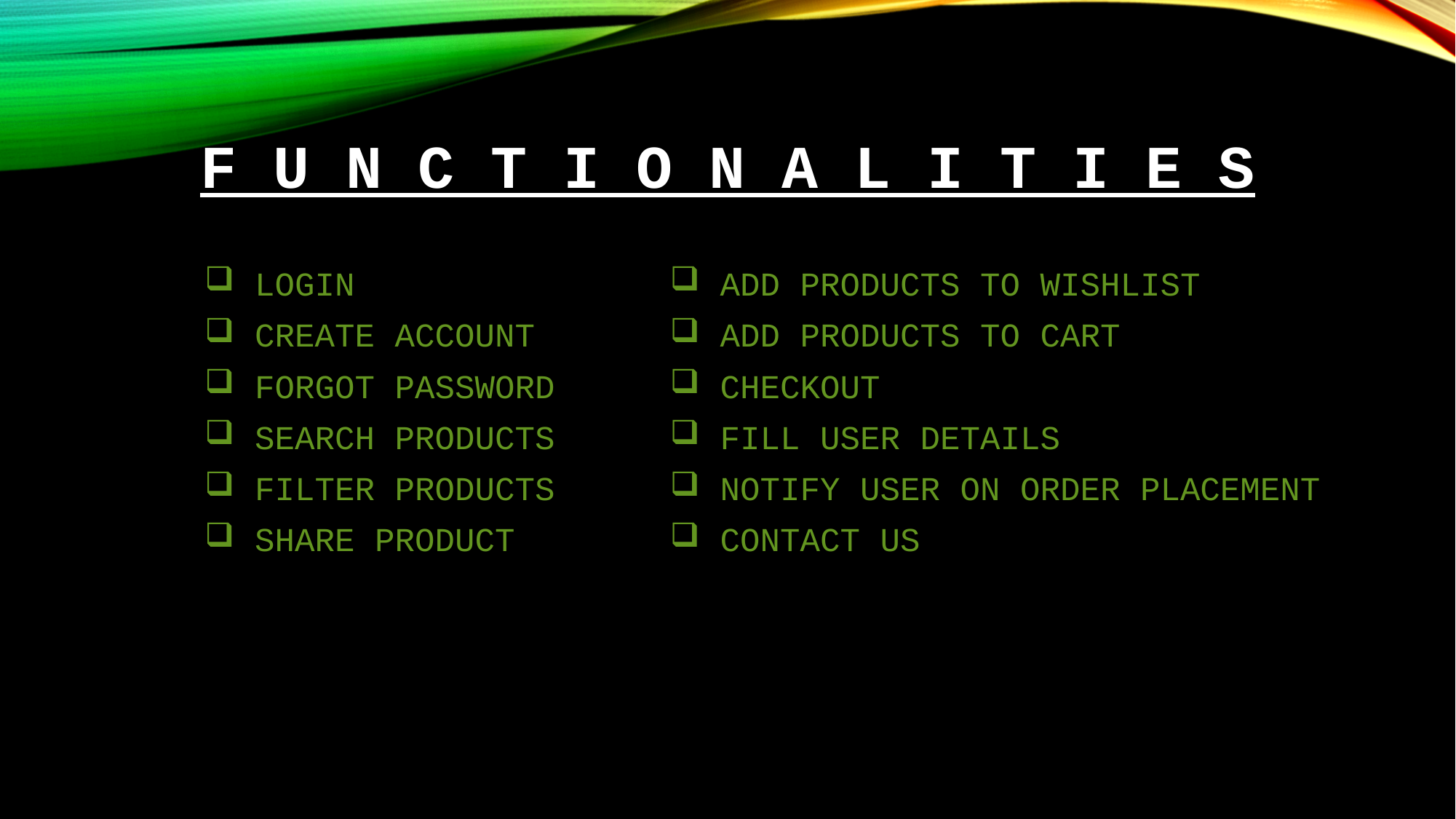

# F u n c t I o n a l i t I e s
 ADD PRODUCTS TO WISHLIST
 ADD PRODUCTS TO CART
 CHECKOUT
 FILL USER DETAILS
 NOTIFY USER ON ORDER PLACEMENT
 CONTACT US
 LOGIN
 CREATE ACCOUNT
 FORGOT PASSWORD
 SEARCH PRODUCTS
 FILTER PRODUCTS
 SHARE PRODUCT